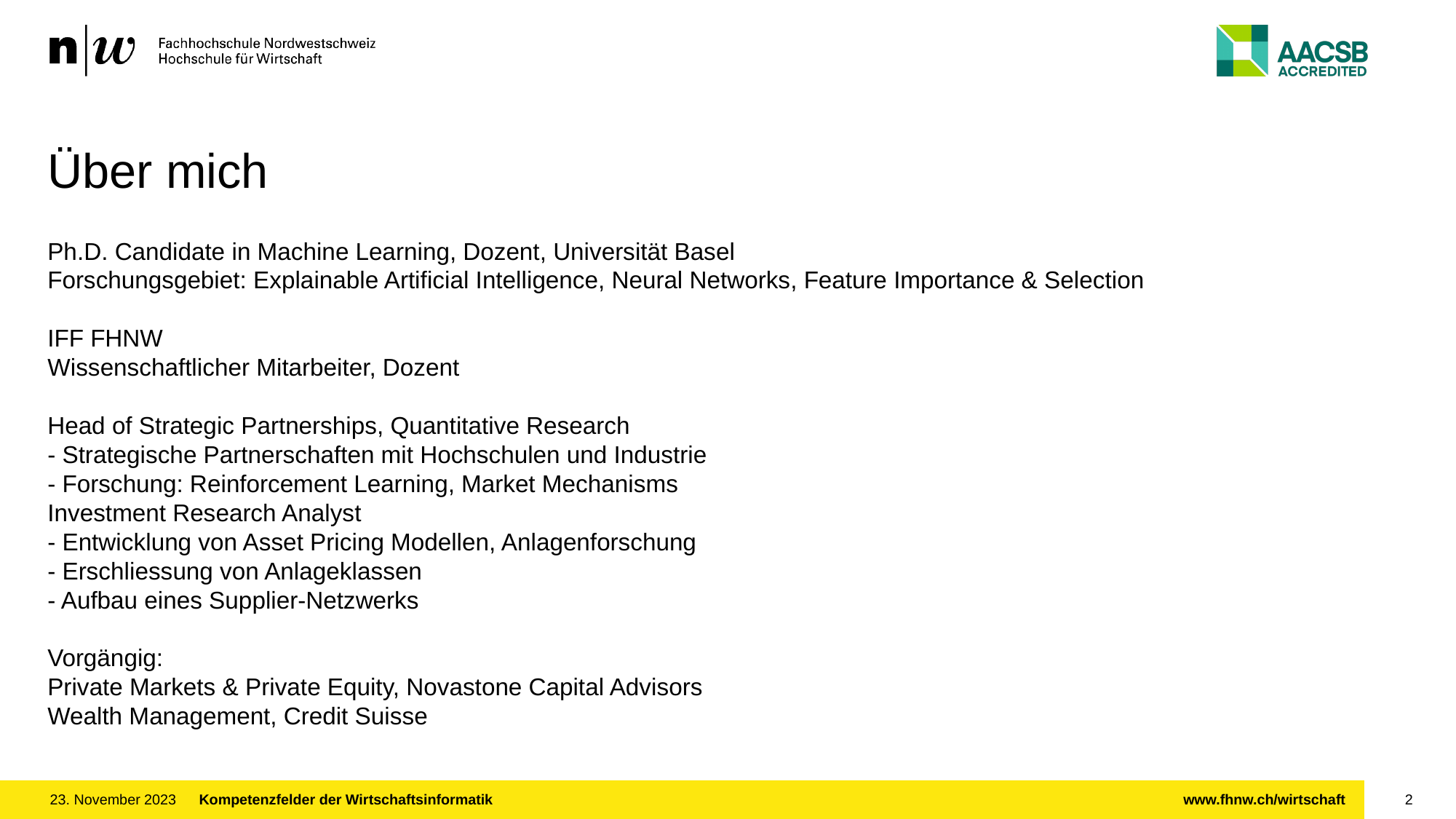

# Über mich
Ph.D. Candidate in Machine Learning, Dozent, Universität Basel
Forschungsgebiet: Explainable Artificial Intelligence, Neural Networks, Feature Importance & Selection

IFF FHNW
Wissenschaftlicher Mitarbeiter, Dozent

Head of Strategic Partnerships, Quantitative Research
- Strategische Partnerschaften mit Hochschulen und Industrie
- Forschung: Reinforcement Learning, Market Mechanisms
Investment Research Analyst
- Entwicklung von Asset Pricing Modellen, Anlagenforschung
- Erschliessung von Anlageklassen
- Aufbau eines Supplier-Netzwerks

Vorgängig:
Private Markets & Private Equity, Novastone Capital Advisors
Wealth Management, Credit Suisse

23. November 2023
Kompetenzfelder der Wirtschaftsinformatik
2